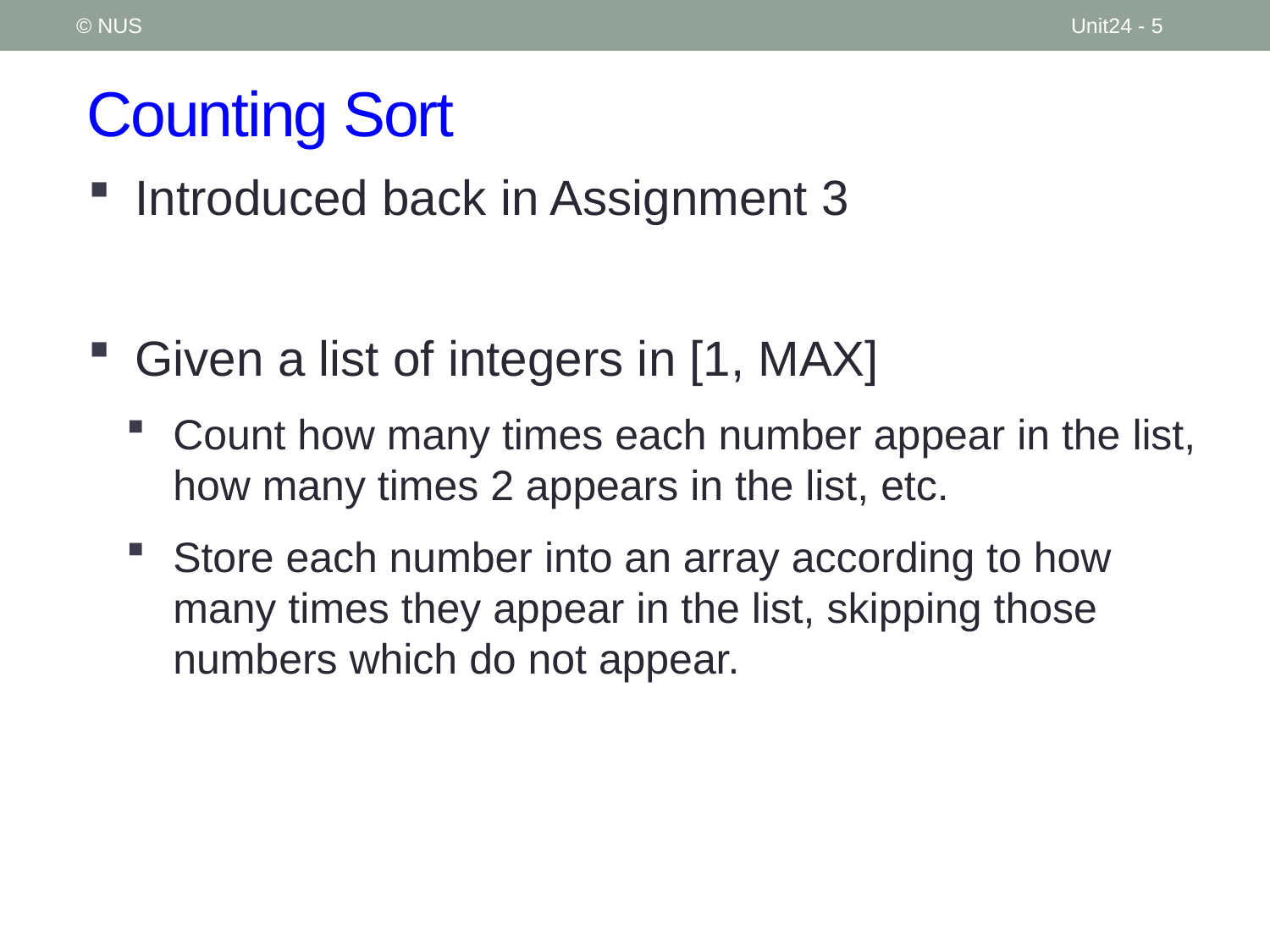

© NUS
Unit24 - 5
# Counting Sort
Introduced back in Assignment 3

Given a list of integers in [1, MAX]
Count how many times each number appear in the list, how many times 2 appears in the list, etc.
Store each number into an array according to how many times they appear in the list, skipping those numbers which do not appear.